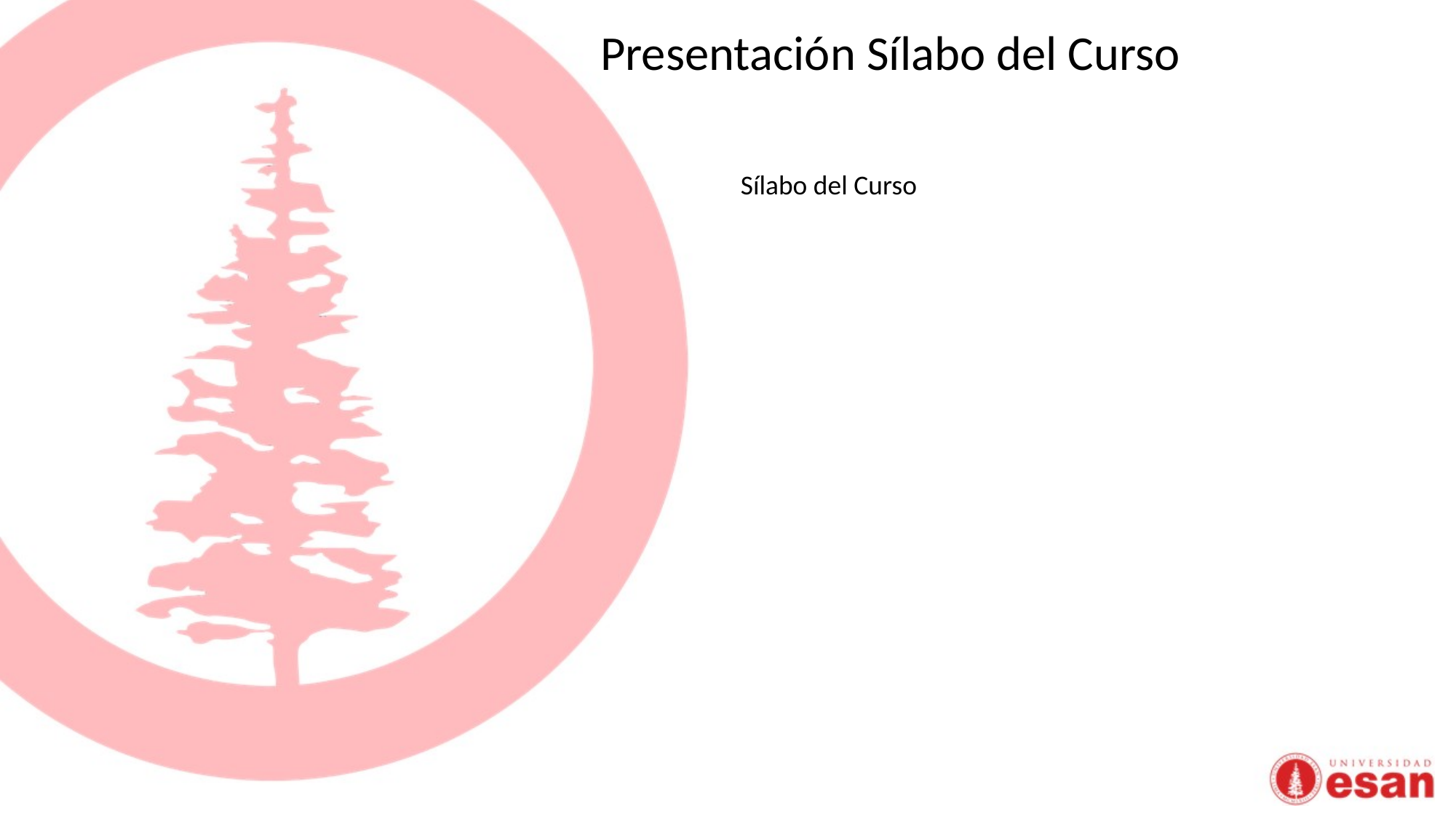

# Presentación Sílabo del Curso
Sílabo del Curso